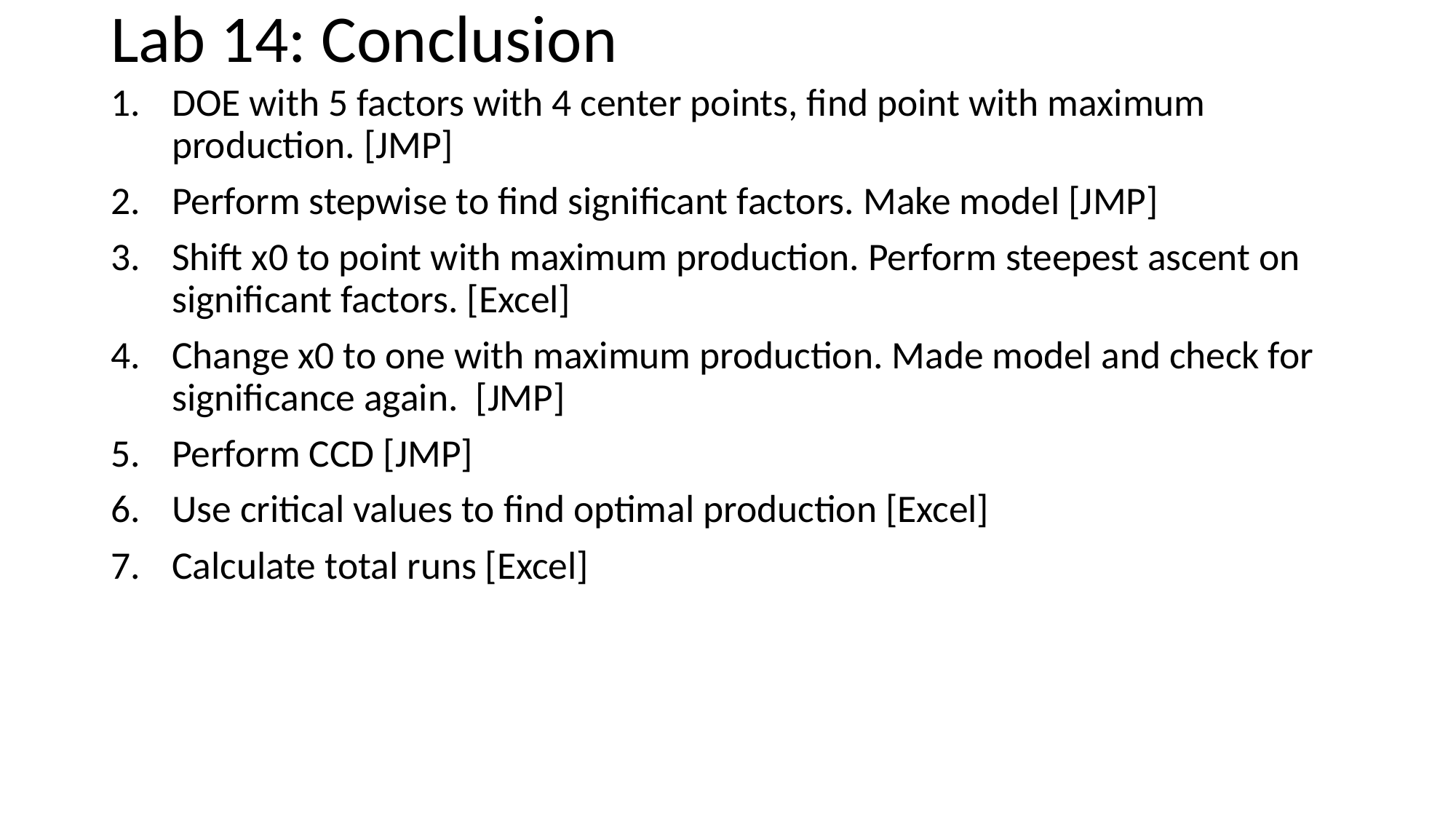

# Lab 14: Conclusion
DOE with 5 factors with 4 center points, find point with maximum production. [JMP]
Perform stepwise to find significant factors. Make model [JMP]
Shift x0 to point with maximum production. Perform steepest ascent on significant factors. [Excel]
Change x0 to one with maximum production. Made model and check for significance again.  [JMP]
Perform CCD [JMP]
Use critical values to find optimal production [Excel]
Calculate total runs [Excel]